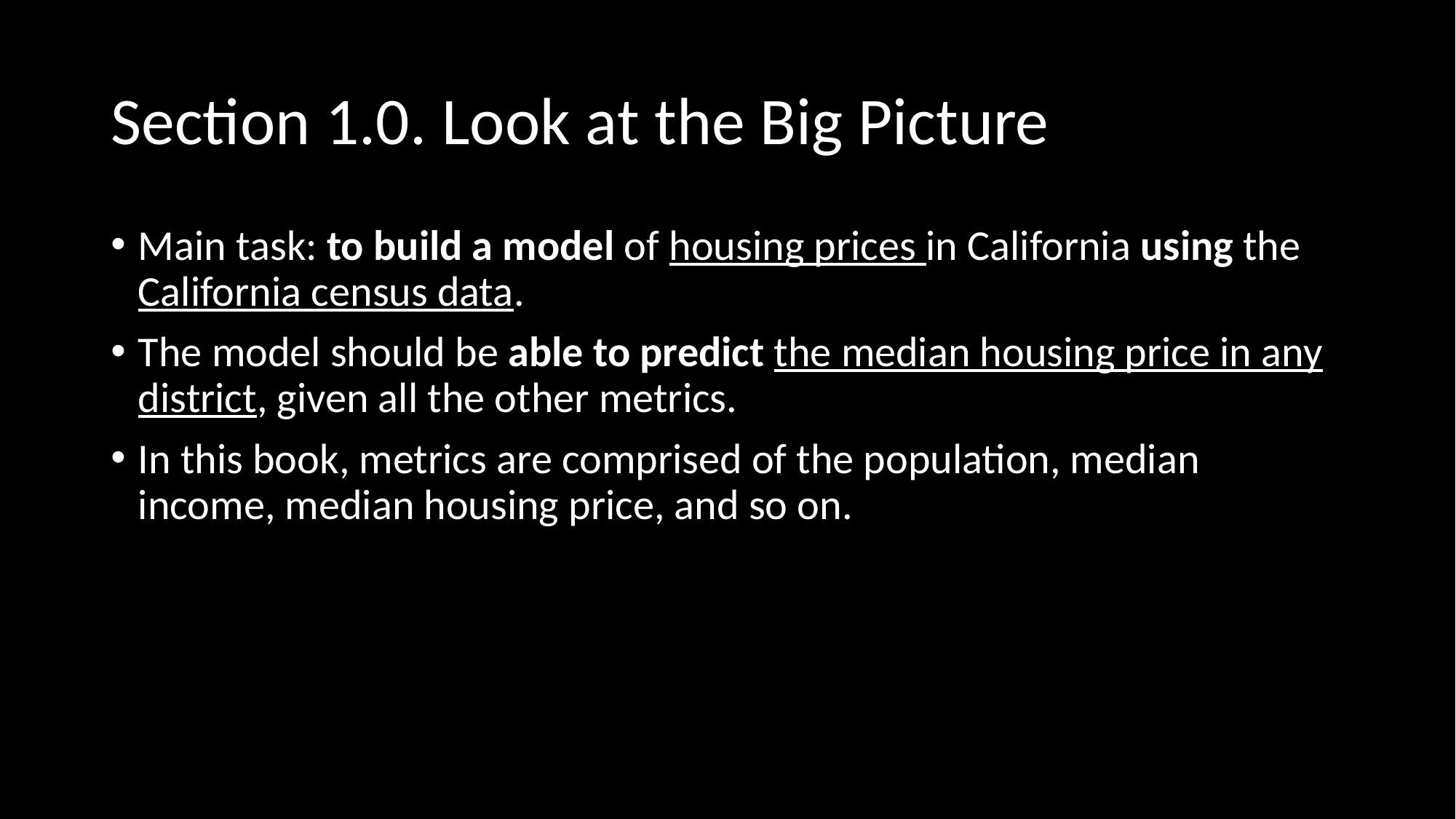

# Section 1.0. Look at the Big Picture
Main task: to build a model of housing prices in California using the California census data.
The model should be able to predict the median housing price in any district, given all the other metrics.
In this book, metrics are comprised of the population, median income, median housing price, and so on.